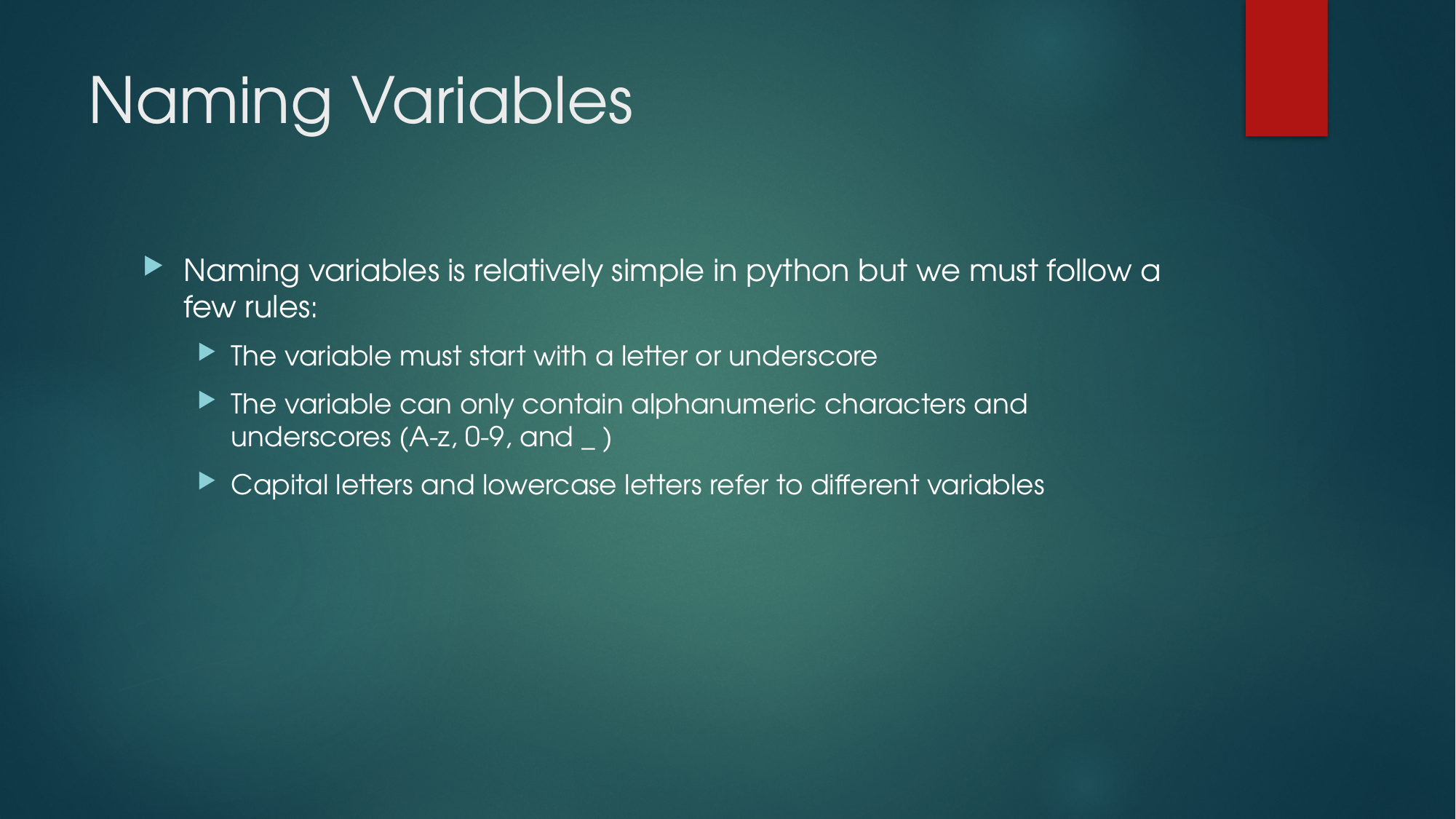

# Naming Variables
Naming variables is relatively simple in python but we must follow a few rules:
The variable must start with a letter or underscore
The variable can only contain alphanumeric characters and underscores (A-z, 0-9, and _ )
Capital letters and lowercase letters refer to different variables